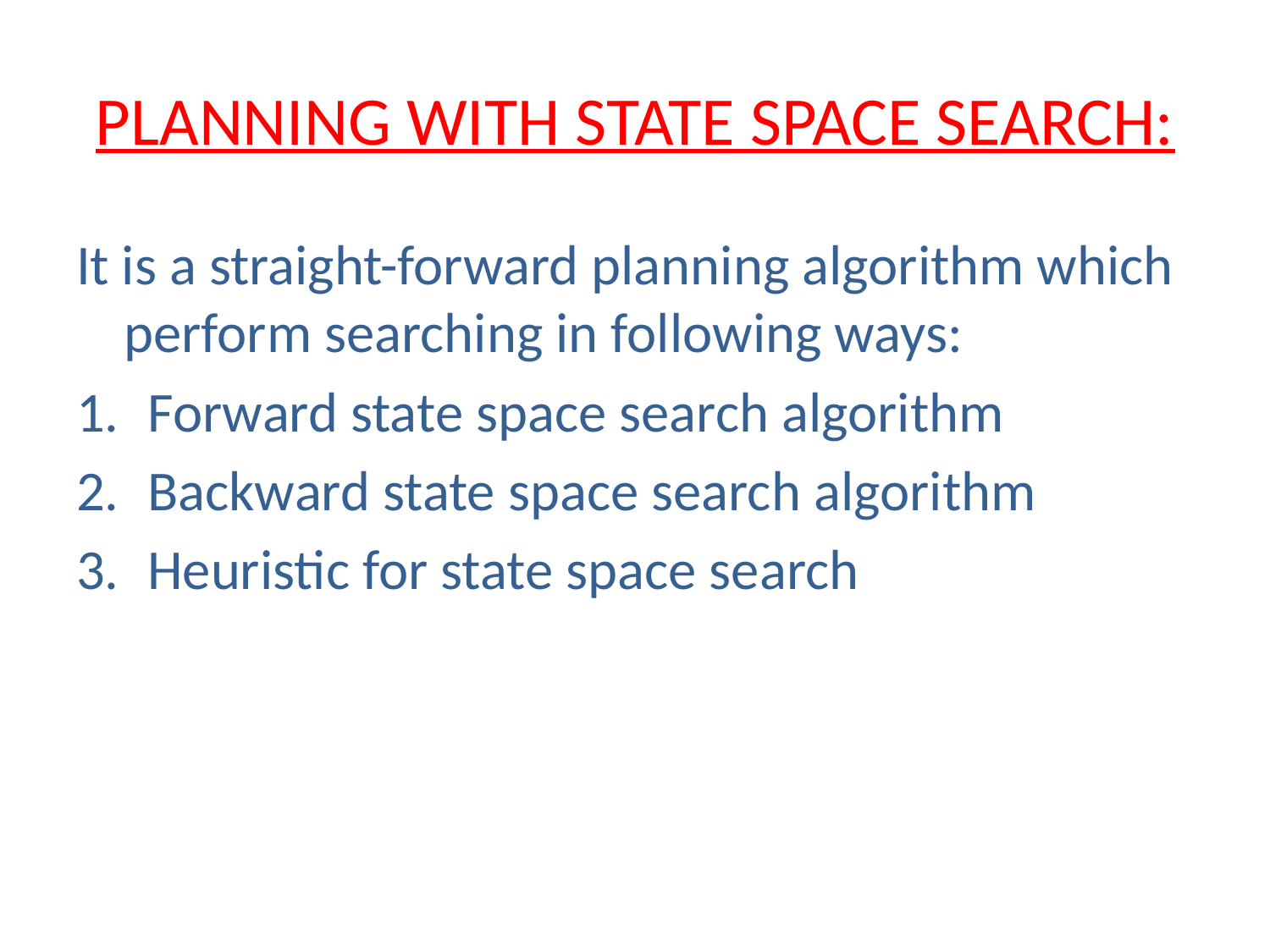

# PLANNING WITH STATE SPACE SEARCH:
It is a straight-forward planning algorithm which perform searching in following ways:
Forward state space search algorithm
Backward state space search algorithm
Heuristic for state space search